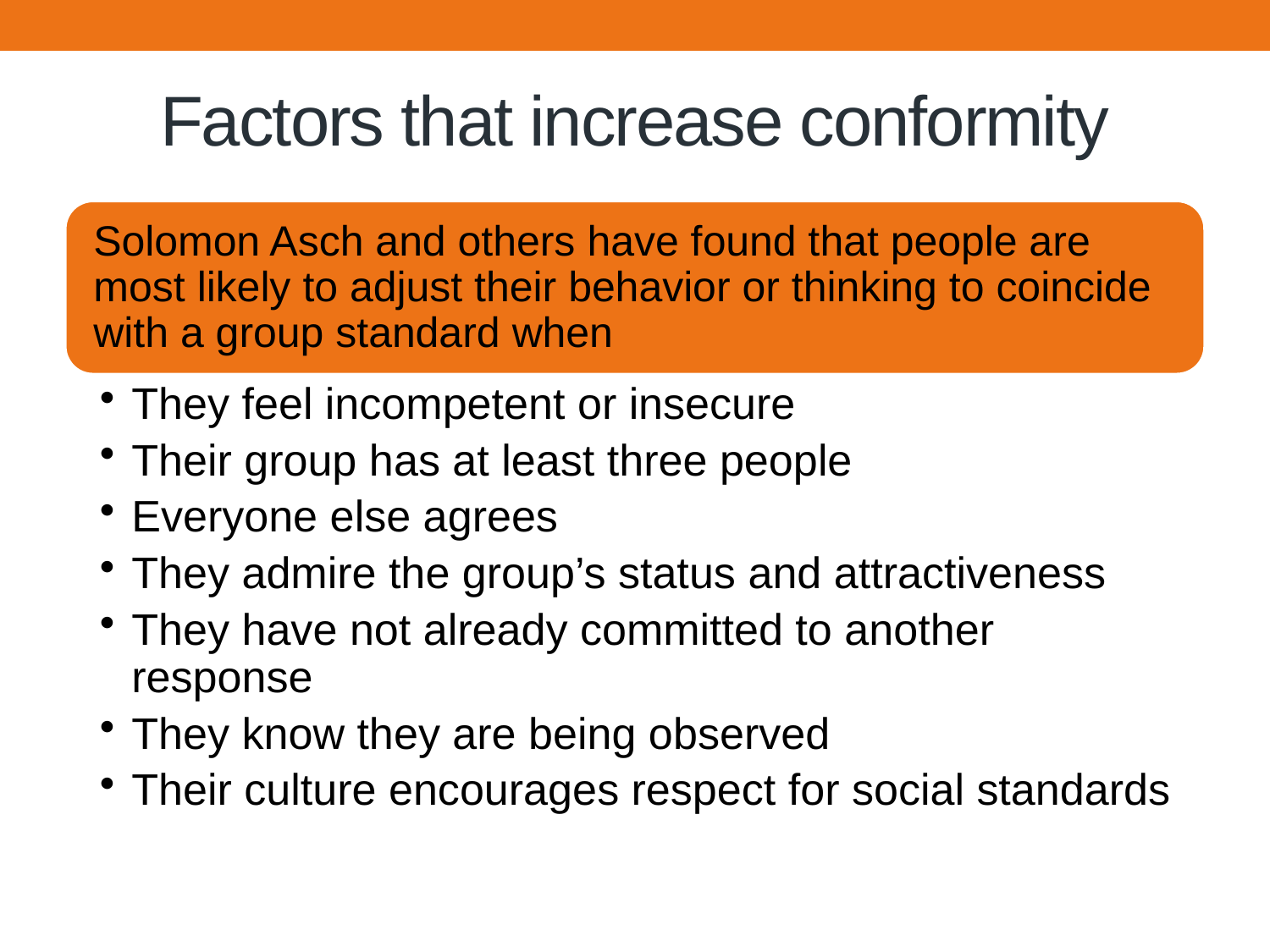

# Factors that increase conformity
Solomon Asch and others have found that people are most likely to adjust their behavior or thinking to coincide with a group standard when
They feel incompetent or insecure
Their group has at least three people
Everyone else agrees
They admire the group’s status and attractiveness
They have not already committed to another response
They know they are being observed
Their culture encourages respect for social standards